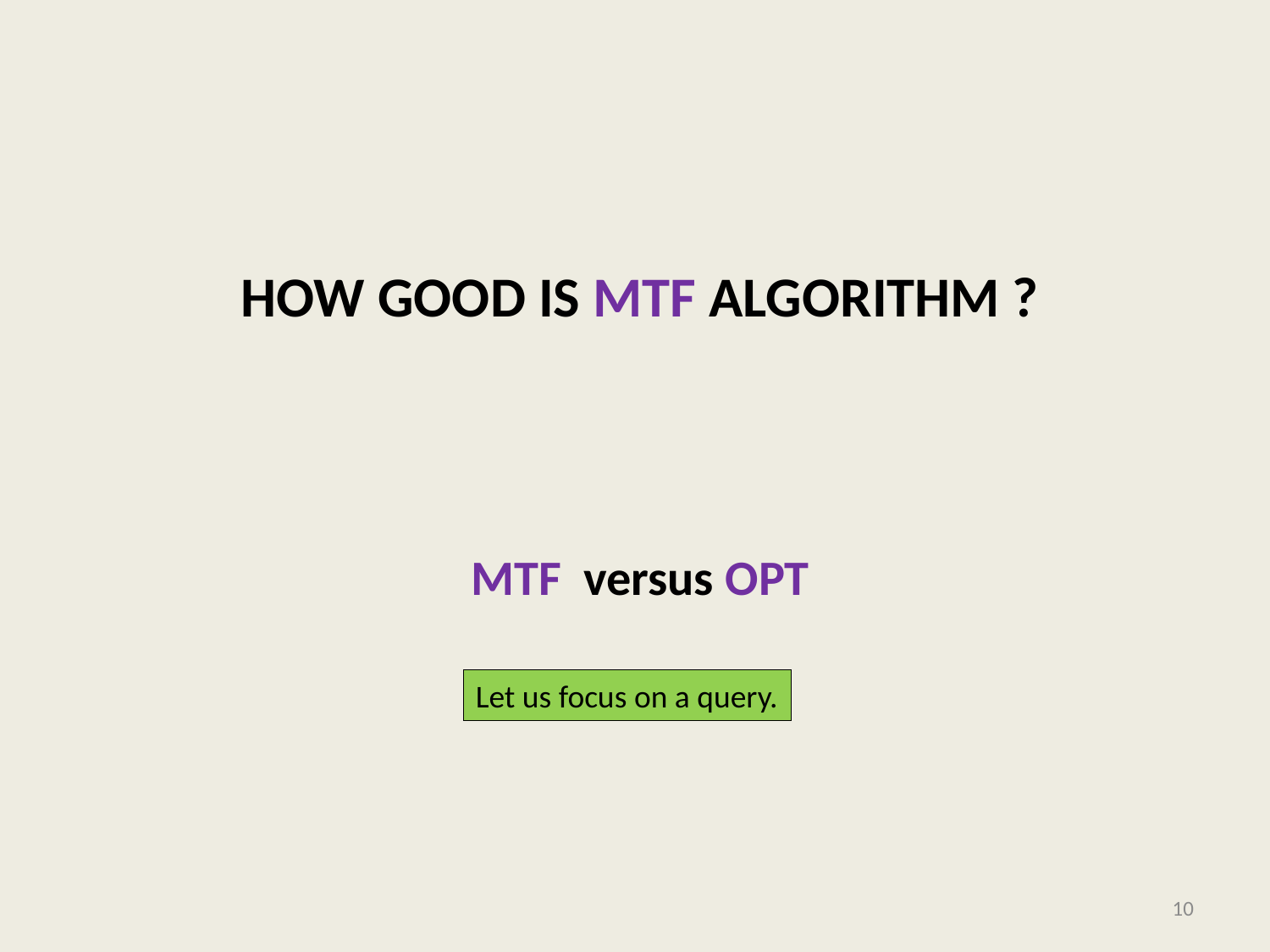

# How good is MTF Algorithm ?
MTF  versus OPT
Let us focus on a query.
10